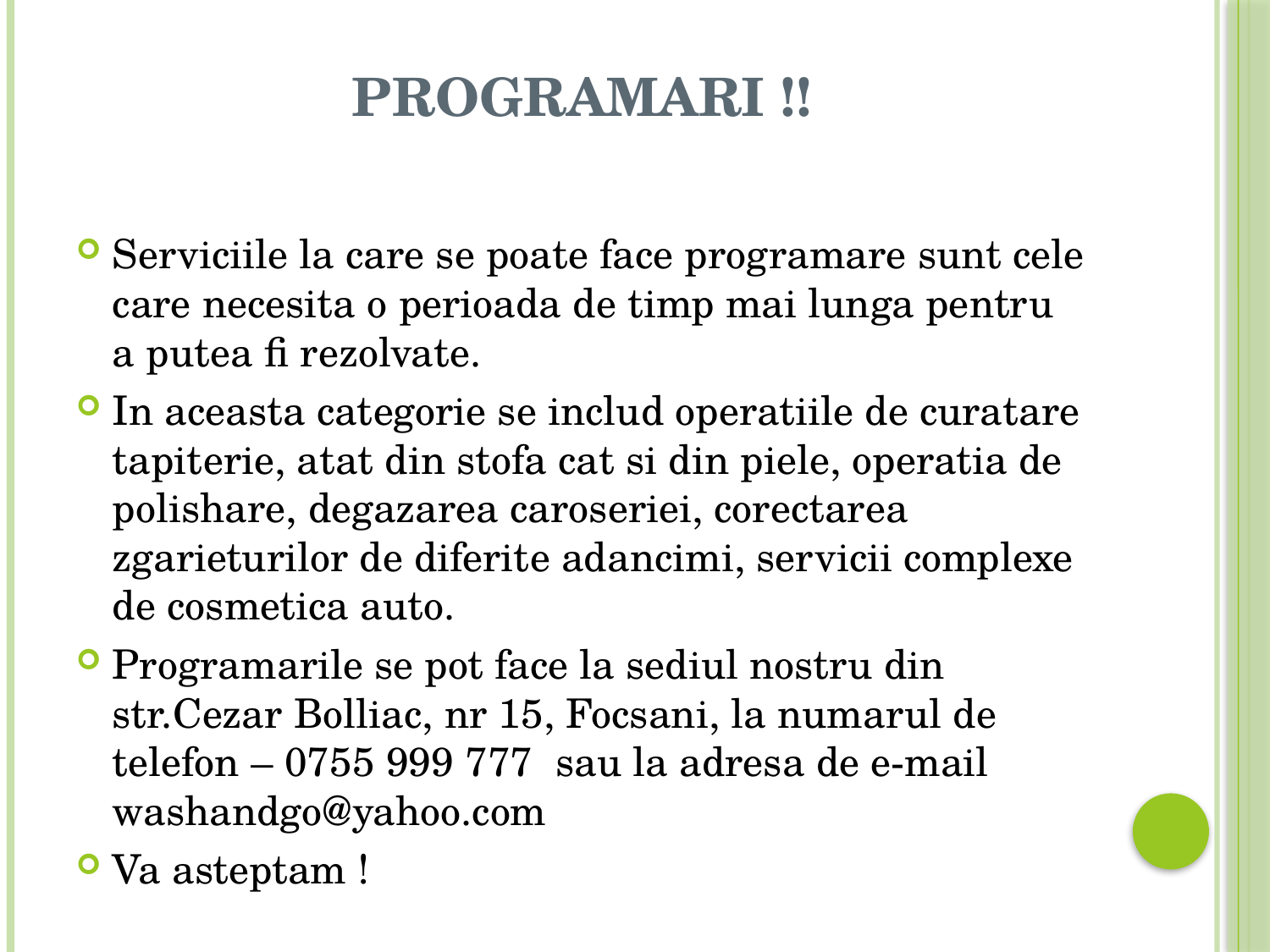

# PROGRAMARI !!
Serviciile la care se poate face programare sunt cele care necesita o perioada de timp mai lunga pentru a putea fi rezolvate.
In aceasta categorie se includ operatiile de curatare tapiterie, atat din stofa cat si din piele, operatia de polishare, degazarea caroseriei, corectarea zgarieturilor de diferite adancimi, servicii complexe de cosmetica auto.
Programarile se pot face la sediul nostru din str.Cezar Bolliac, nr 15, Focsani, la numarul de telefon – 0755 999 777  sau la adresa de e-mail washandgo@yahoo.com
Va asteptam !